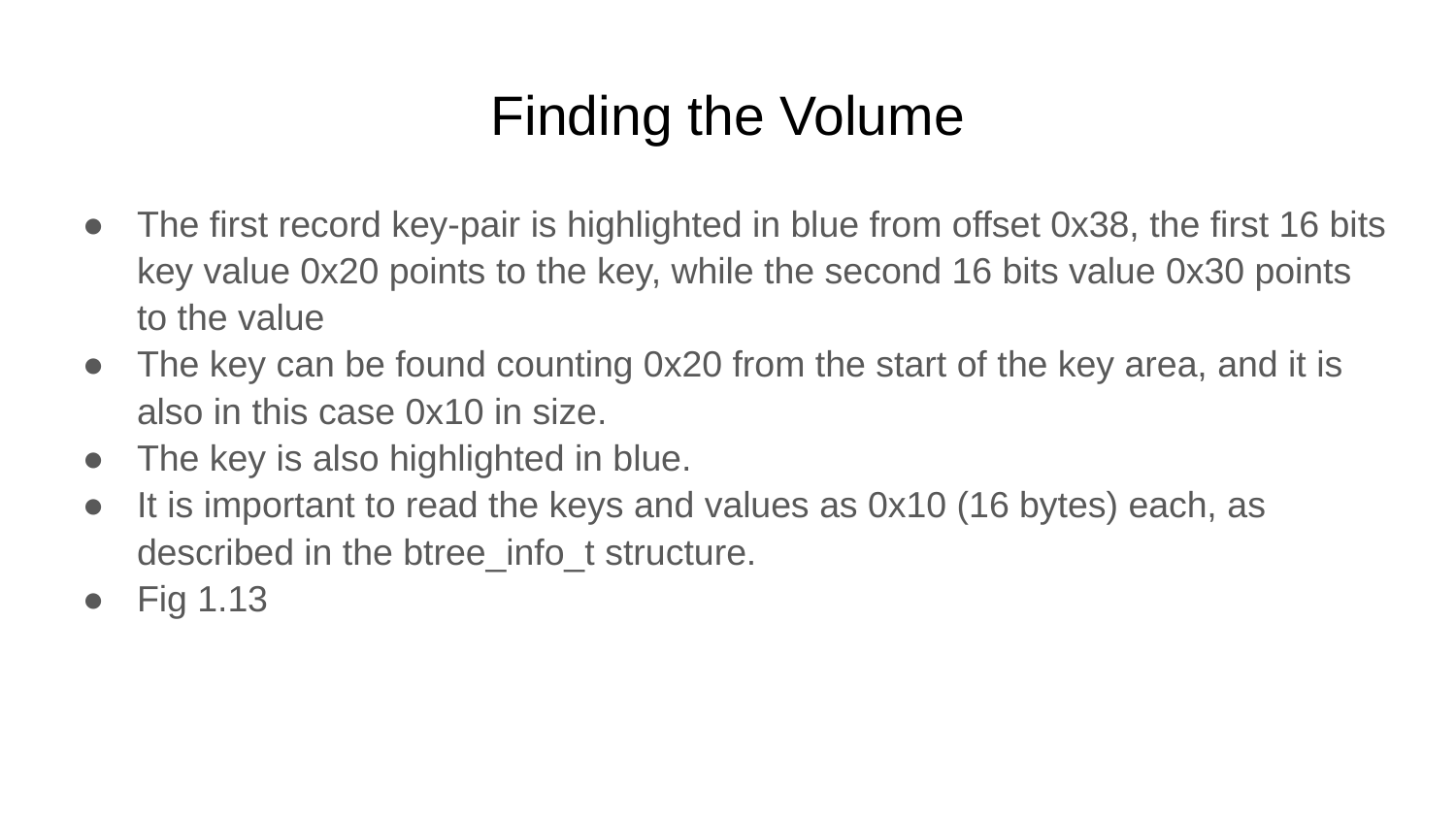

# Finding the Volume
The first record key-pair is highlighted in blue from offset 0x38, the first 16 bits key value 0x20 points to the key, while the second 16 bits value 0x30 points to the value
The key can be found counting 0x20 from the start of the key area, and it is also in this case 0x10 in size.
The key is also highlighted in blue.
It is important to read the keys and values as 0x10 (16 bytes) each, as described in the btree_info_t structure.
Fig 1.13